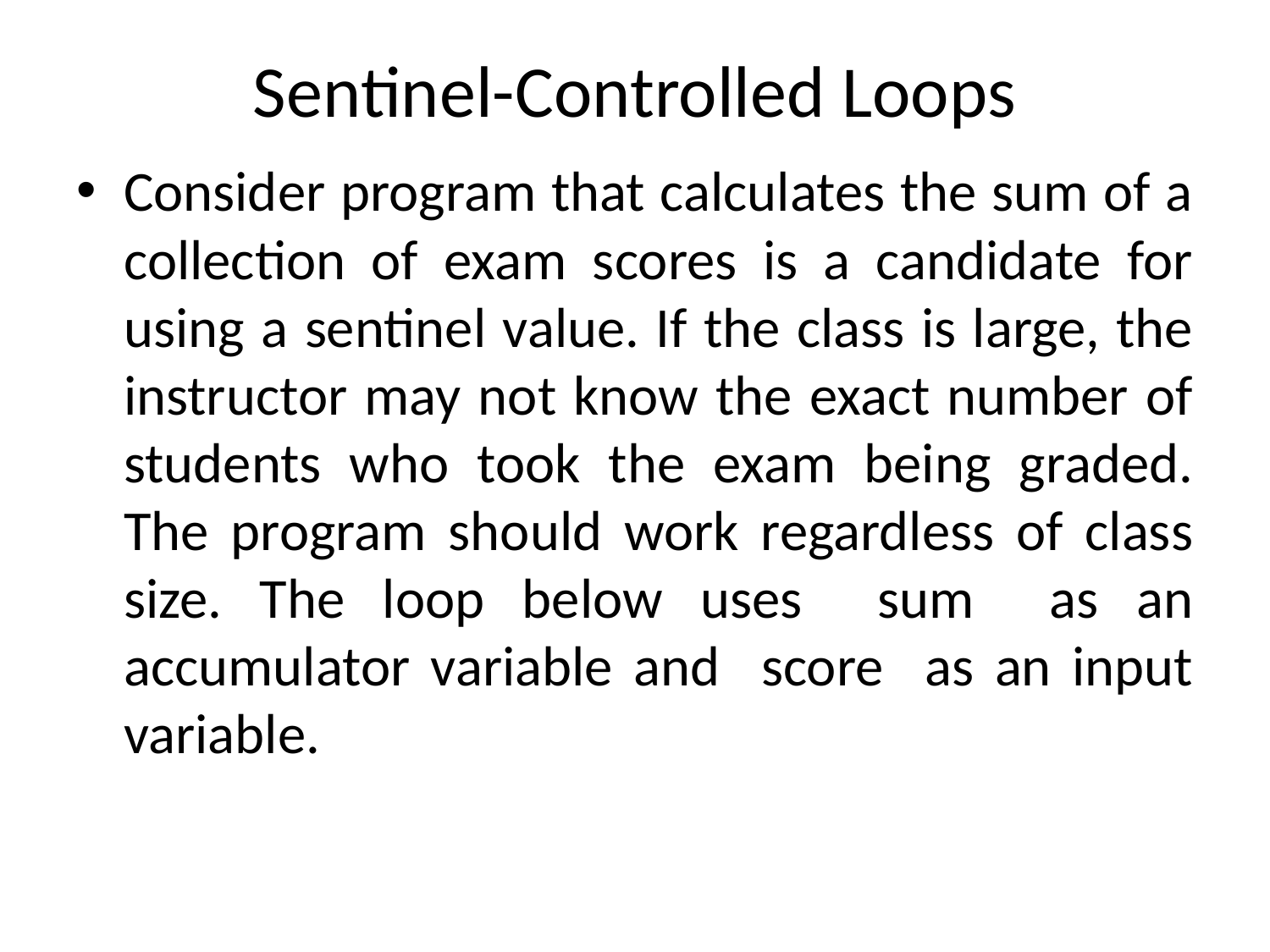

# Sentinel-Controlled Loops
Consider program that calculates the sum of a collection of exam scores is a candidate for using a sentinel value. If the class is large, the instructor may not know the exact number of students who took the exam being graded. The program should work regardless of class size. The loop below uses  sum  as an accumulator variable and  score  as an input variable.